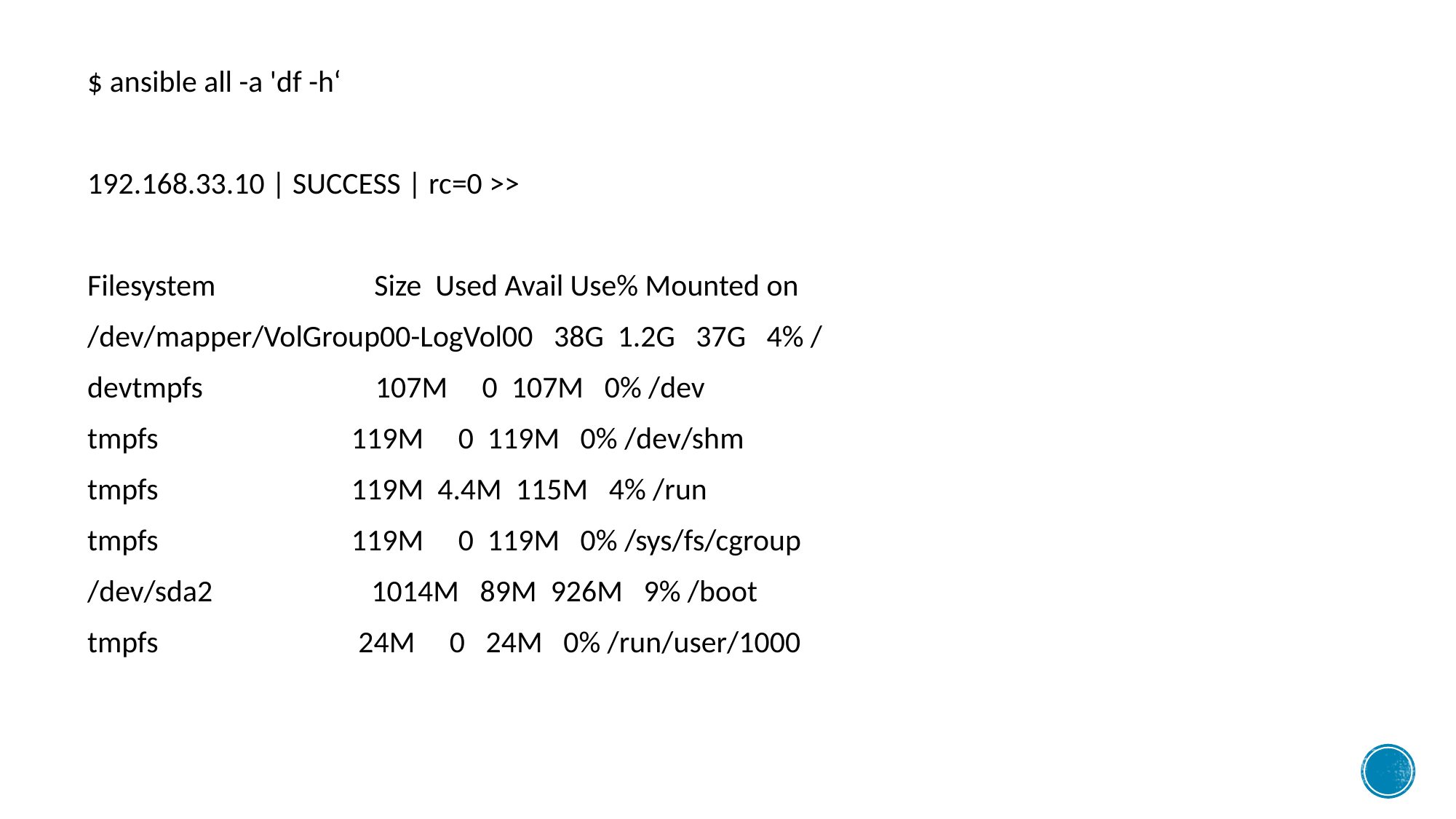

#
$ ansible all -a 'df -h‘

192.168.33.10 | SUCCESS | rc=0 >>

Filesystem                       Size  Used Avail Use% Mounted on
/dev/mapper/VolGroup00-LogVol00   38G  1.2G   37G   4% /
devtmpfs                         107M     0  107M   0% /dev
tmpfs                            119M     0  119M   0% /dev/shm
tmpfs                            119M  4.4M  115M   4% /run
tmpfs                            119M     0  119M   0% /sys/fs/cgroup
/dev/sda2                       1014M   89M  926M   9% /boot
tmpfs                             24M     0   24M   0% /run/user/1000